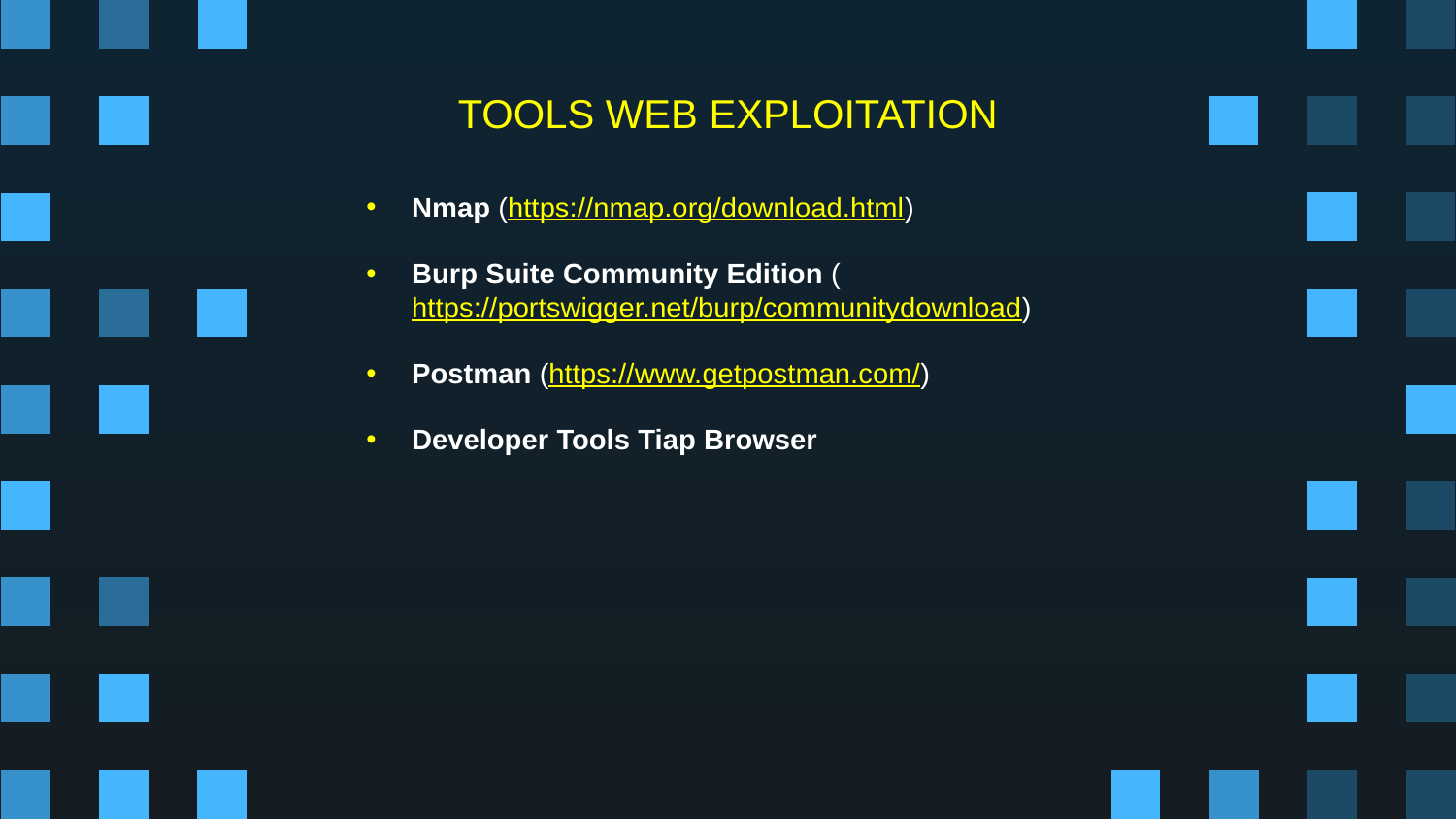

# TOOLS WEB EXPLOITATION
Nmap (https://nmap.org/download.html)
Burp Suite Community Edition (https://portswigger.net/burp/communitydownload)
Postman (https://www.getpostman.com/)
Developer Tools Tiap Browser